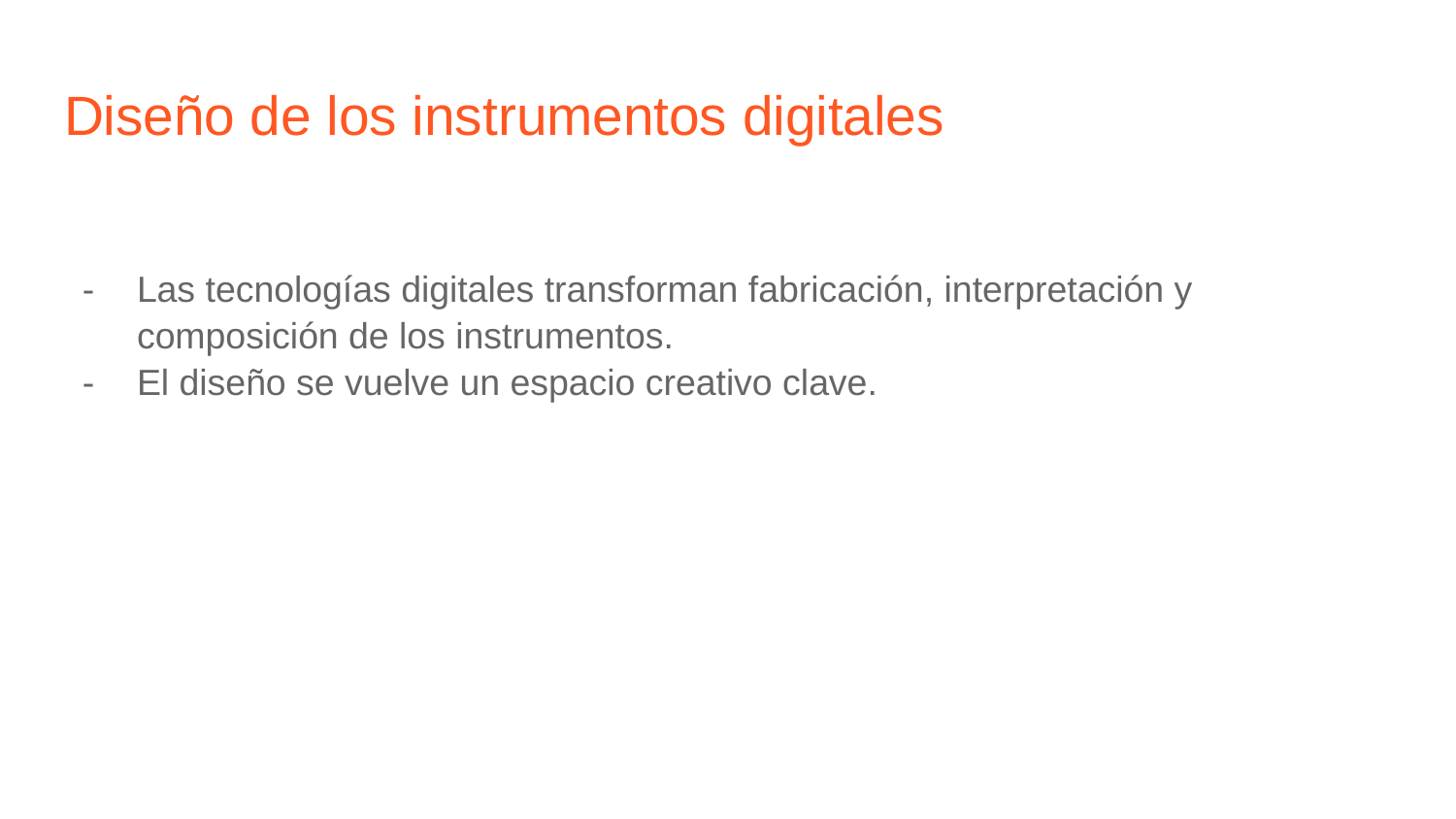

# Diseño de los instrumentos digitales

Las tecnologías digitales transforman fabricación, interpretación y composición de los instrumentos.
El diseño se vuelve un espacio creativo clave.